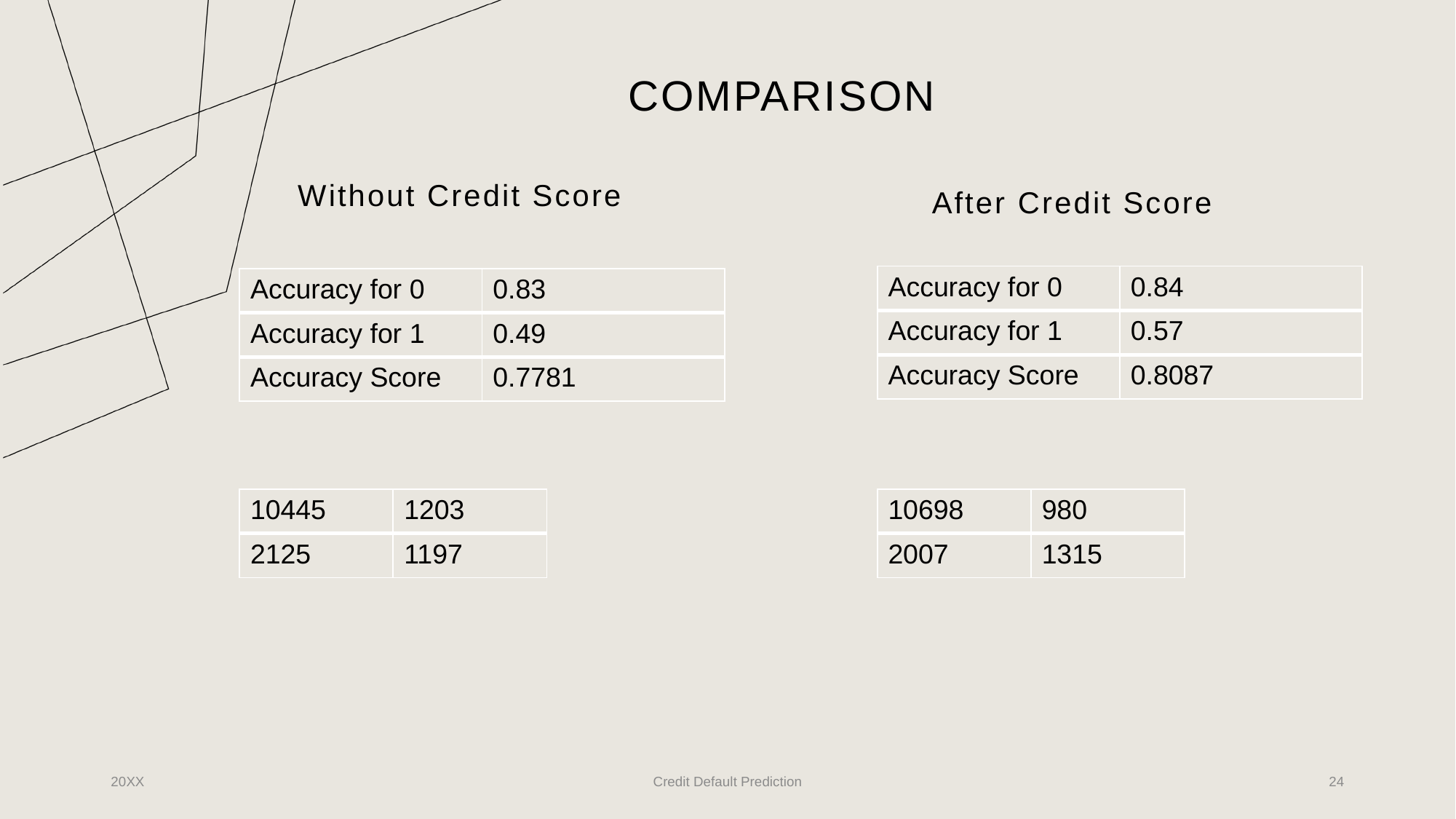

# comparison
Without Credit Score
After Credit Score
| Accuracy for 0 | 0.84 |
| --- | --- |
| Accuracy for 1 | 0.57 |
| Accuracy Score | 0.8087 |
| Accuracy for 0 | 0.83 |
| --- | --- |
| Accuracy for 1 | 0.49 |
| Accuracy Score | 0.7781 |
| 10445 | 1203 |
| --- | --- |
| 2125 | 1197 |
| 10698 | 980 |
| --- | --- |
| 2007 | 1315 |
20XX
Credit Default Prediction
24